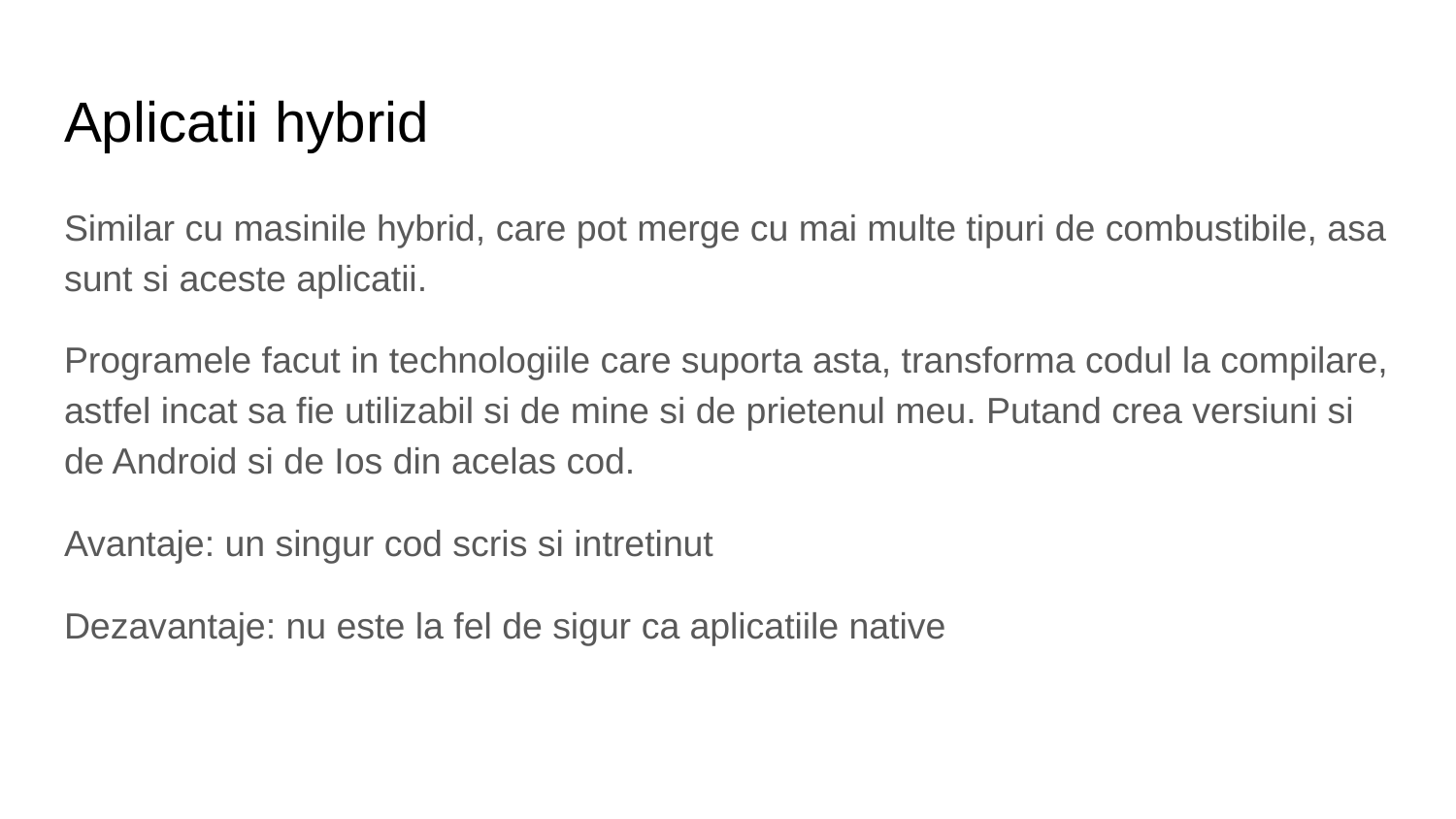

# Aplicatii hybrid
Similar cu masinile hybrid, care pot merge cu mai multe tipuri de combustibile, asa sunt si aceste aplicatii.
Programele facut in technologiile care suporta asta, transforma codul la compilare, astfel incat sa fie utilizabil si de mine si de prietenul meu. Putand crea versiuni si de Android si de Ios din acelas cod.
Avantaje: un singur cod scris si intretinut
Dezavantaje: nu este la fel de sigur ca aplicatiile native